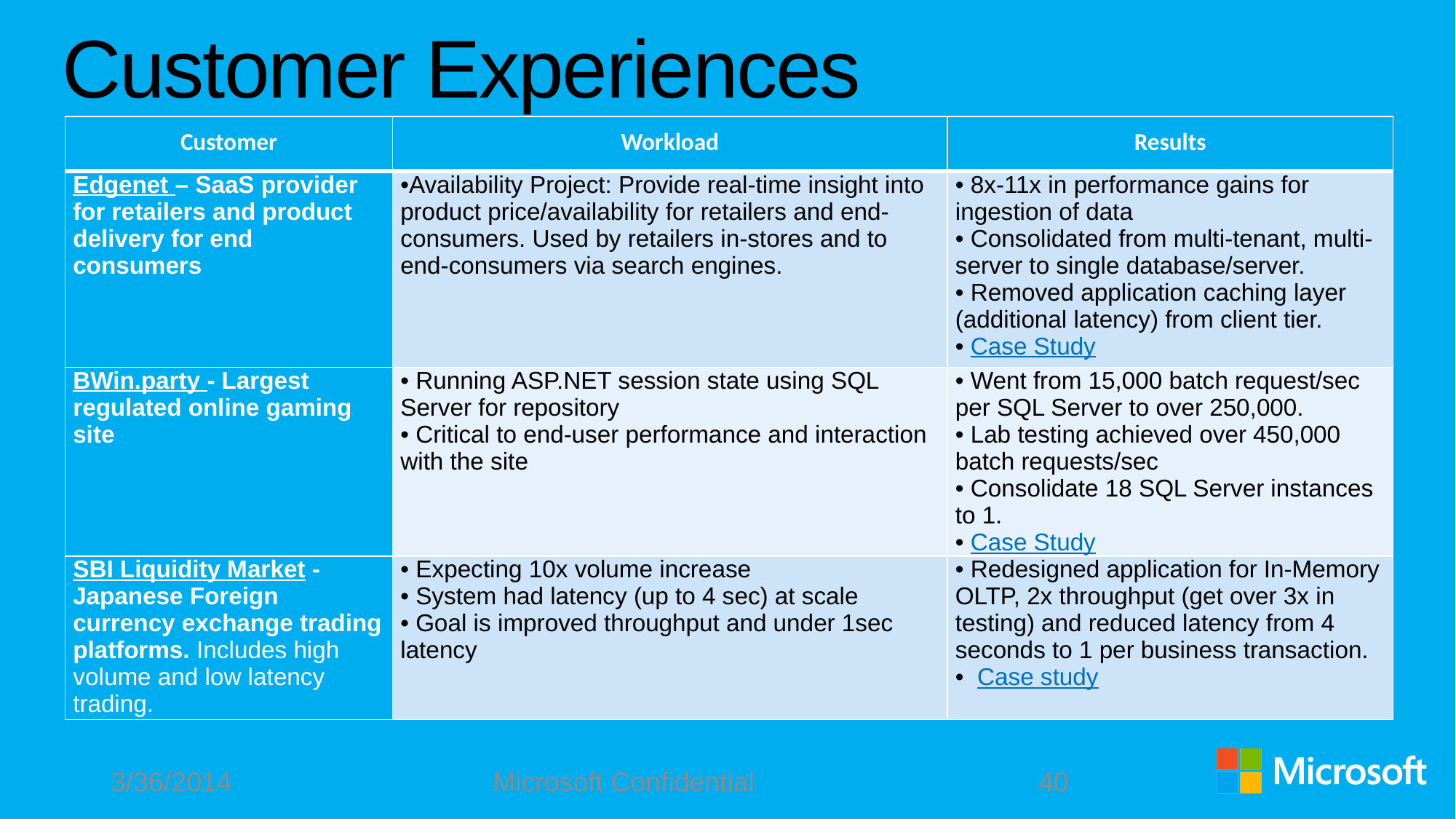

# Customer Experiences
| Customer | Workload | Results |
| --- | --- | --- |
| Edgenet – SaaS provider for retailers and product delivery for end consumers | •Availability Project: Provide real-time insight into product price/availability for retailers and end-consumers. Used by retailers in-stores and to end-consumers via search engines. | • 8x-11x in performance gains for ingestion of data • Consolidated from multi-tenant, multi-server to single database/server. • Removed application caching layer (additional latency) from client tier. • Case Study |
| BWin.party - Largest regulated online gaming site | • Running ASP.NET session state using SQL Server for repository     • Critical to end-user performance and interaction with the site | • Went from 15,000 batch request/sec per SQL Server to over 250,000. • Lab testing achieved over 450,000 batch requests/sec • Consolidate 18 SQL Server instances to 1. • Case Study |
| SBI Liquidity Market - Japanese Foreign currency exchange trading platforms. Includes high volume and low latency trading. | • Expecting 10x volume increase • System had latency (up to 4 sec) at scale • Goal is improved throughput and under 1sec  latency | • Redesigned application for In-Memory OLTP, 2x throughput (get over 3x in testing) and reduced latency from 4 seconds to 1 per business transaction. •  Case study |
3/36/2014
Microsoft Confidential
40